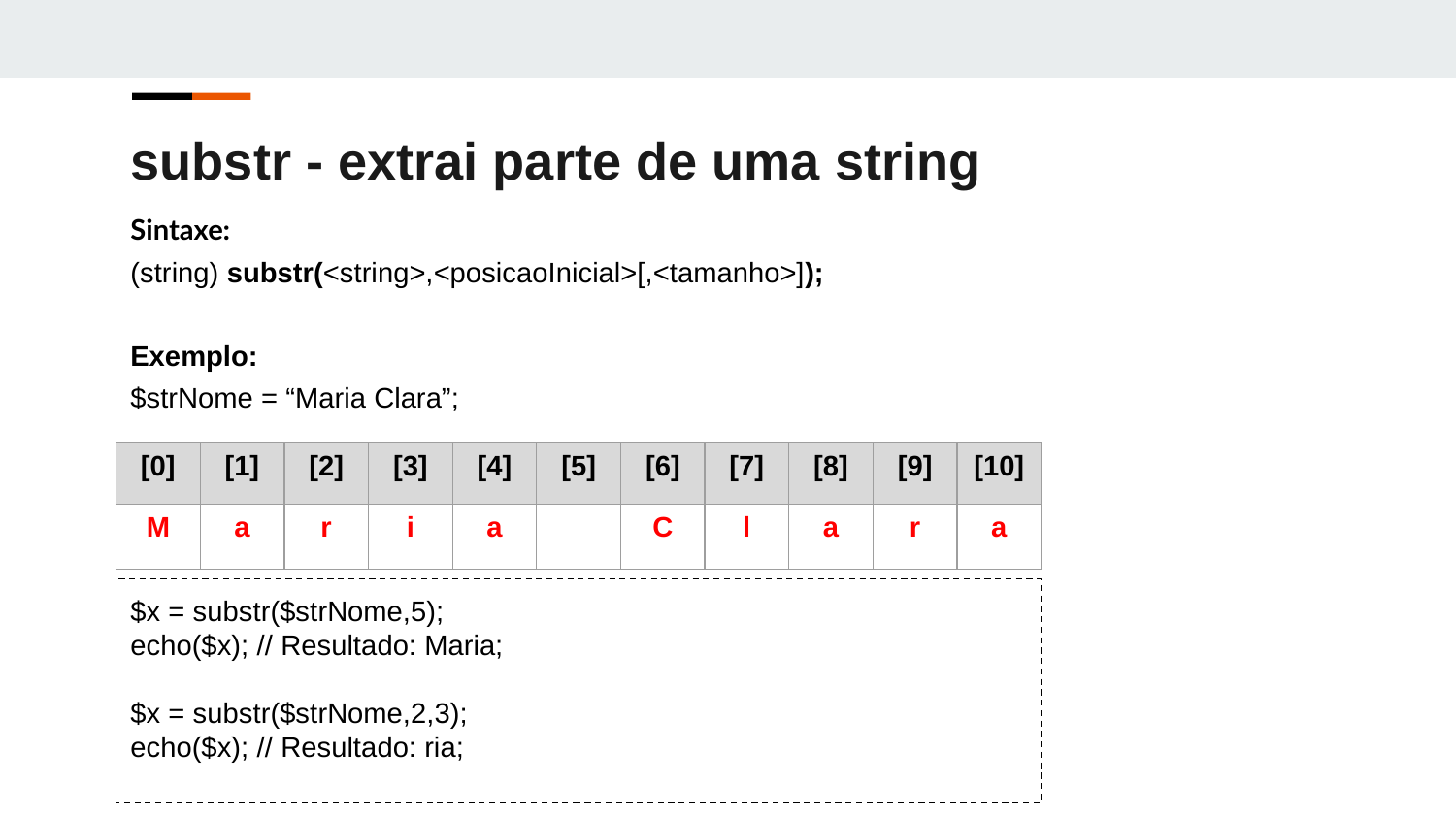

substr - extrai parte de uma string
Sintaxe:
(string) substr(<string>,<posicaoInicial>[,<tamanho>]);

Exemplo:
$strNome = “Maria Clara”;
| [0] | [1] | [2] | [3] | [4] | [5] | [6] | [7] | [8] | [9] | [10] |
| --- | --- | --- | --- | --- | --- | --- | --- | --- | --- | --- |
| M | a | r | i | a |  | C | l | a | r | a |
$x = substr($strNome,5);
echo($x); // Resultado: Maria;

$x = substr($strNome,2,3);
echo($x); // Resultado: ria;